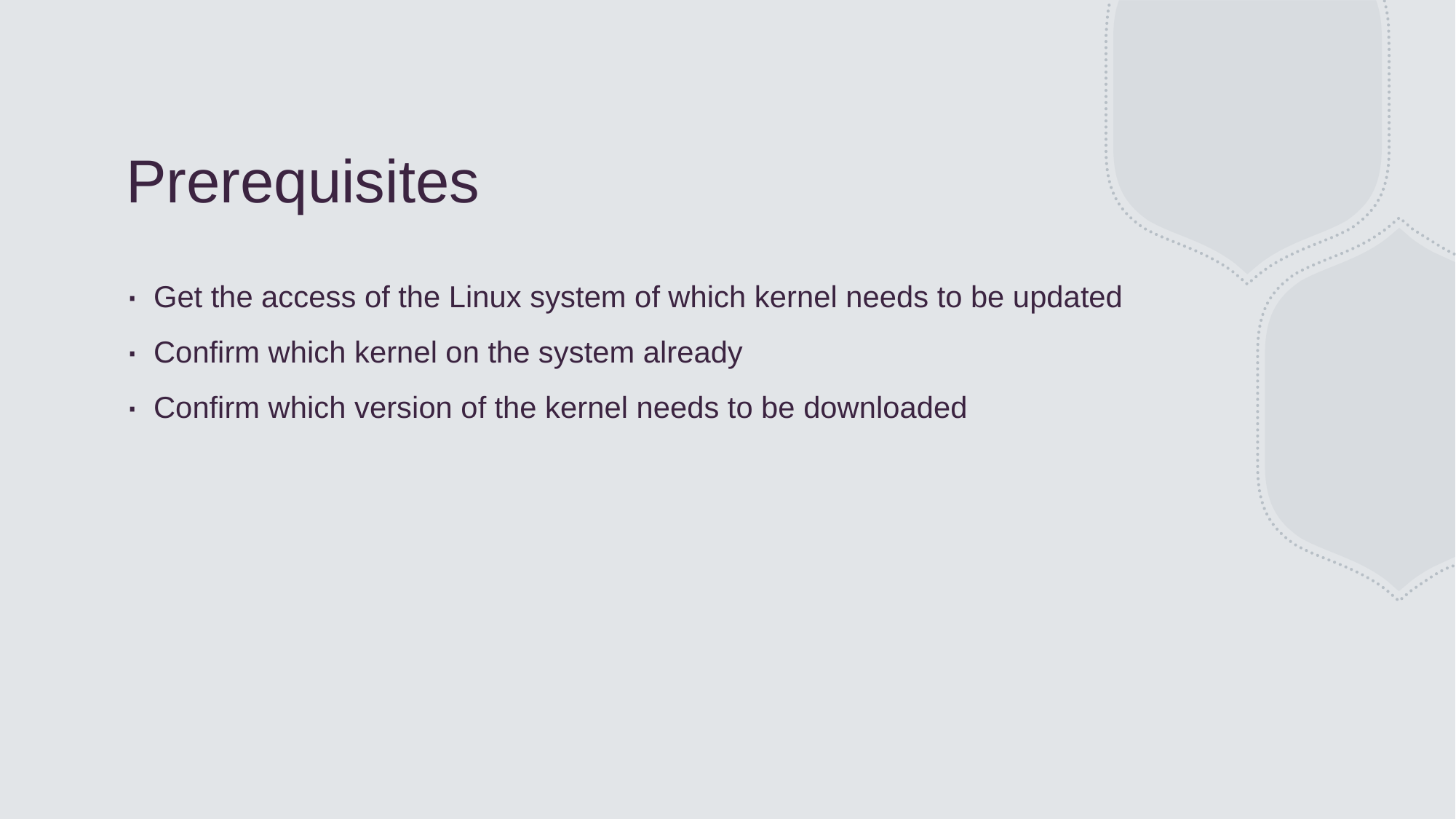

# Prerequisites
Get the access of the Linux system of which kernel needs to be updated
Confirm which kernel on the system already
Confirm which version of the kernel needs to be downloaded